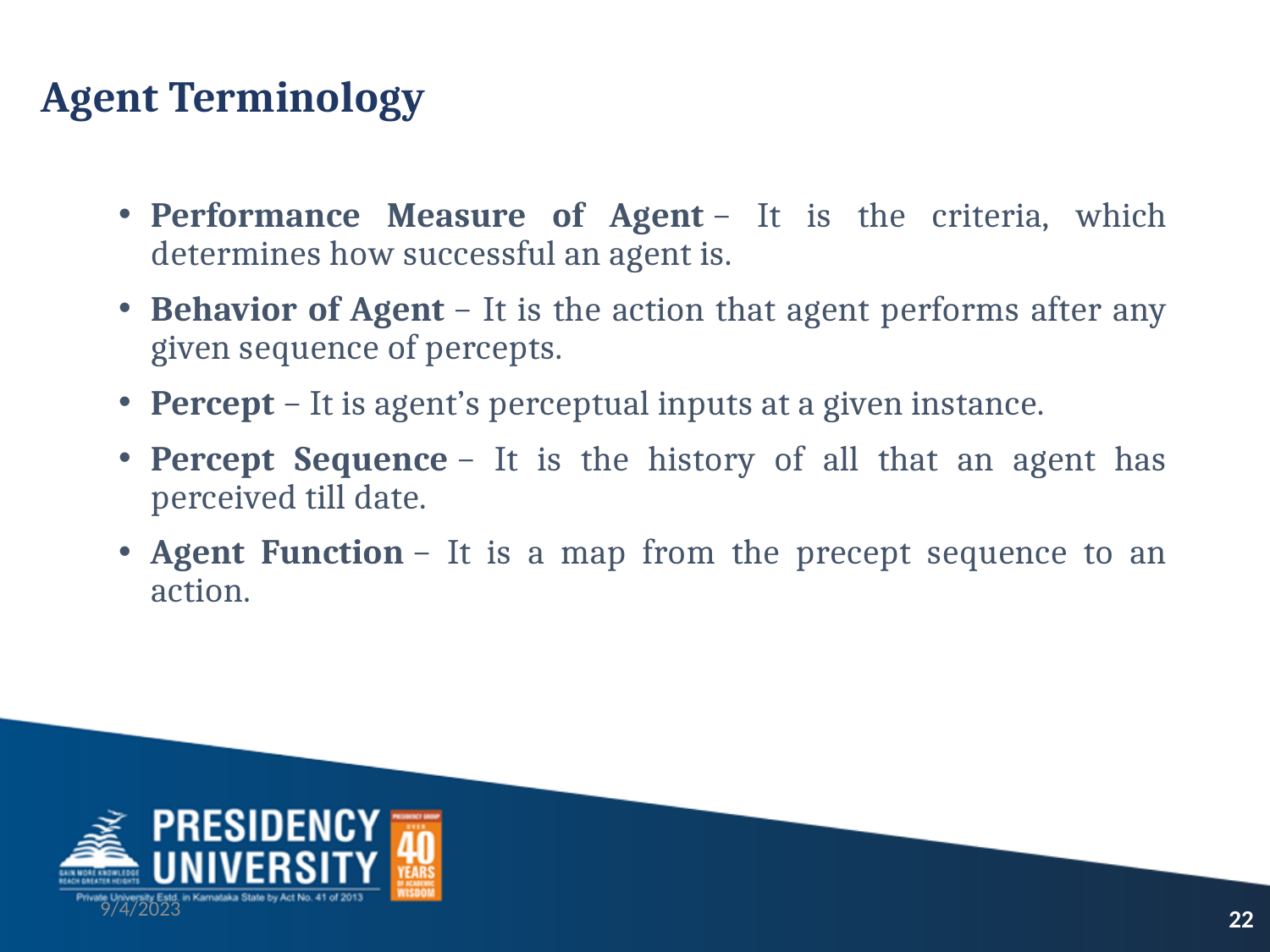

# Agent Terminology
Performance Measure of Agent − It is the criteria, which determines how successful an agent is.
Behavior of Agent − It is the action that agent performs after any given sequence of percepts.
Percept − It is agent’s perceptual inputs at a given instance.
Percept Sequence − It is the history of all that an agent has perceived till date.
Agent Function − It is a map from the precept sequence to an action.

9/4/2023
22